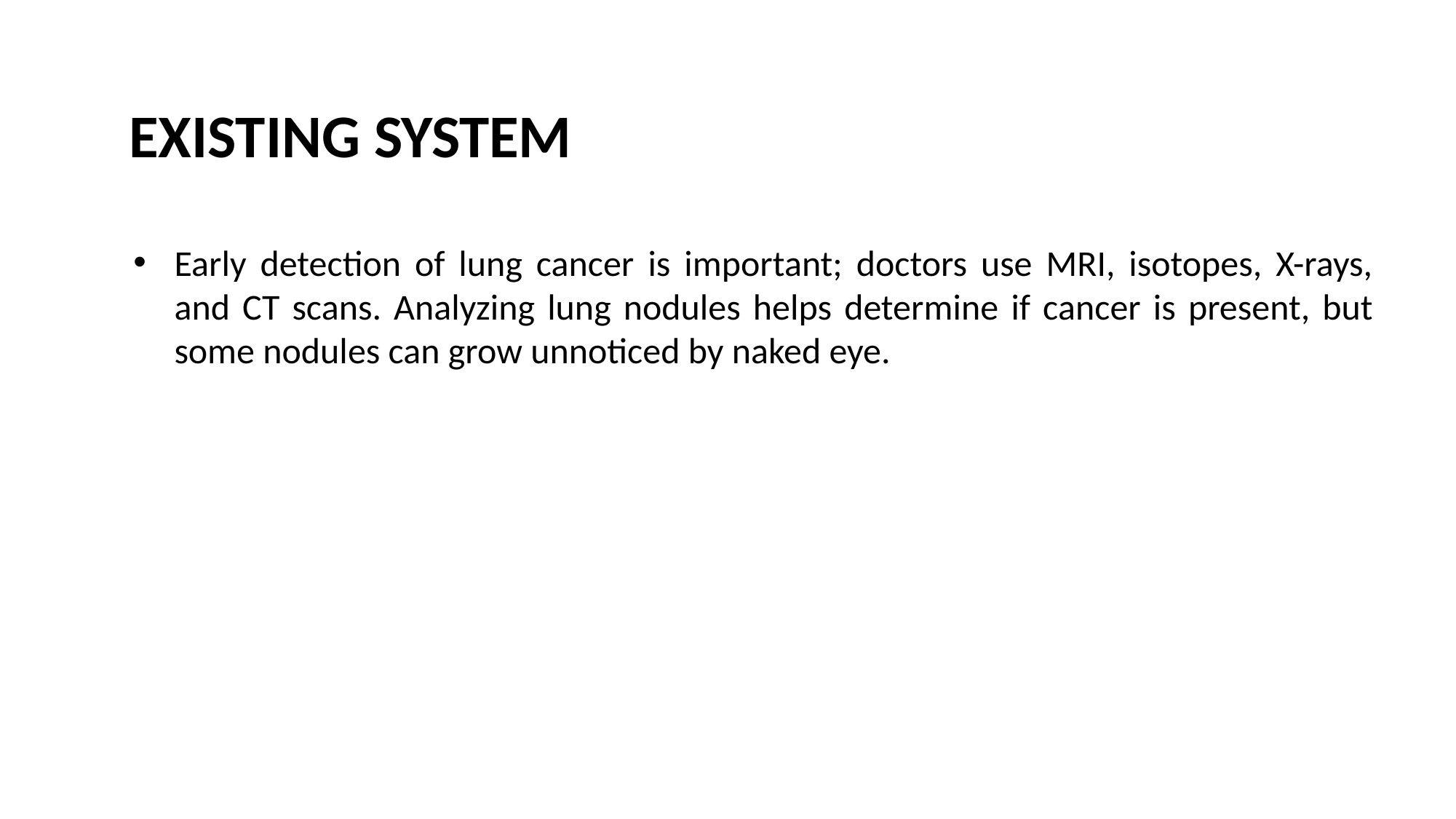

# EXISTING SYSTEM
Early detection of lung cancer is important; doctors use MRI, isotopes, X-rays, and CT scans. Analyzing lung nodules helps determine if cancer is present, but some nodules can grow unnoticed by naked eye.